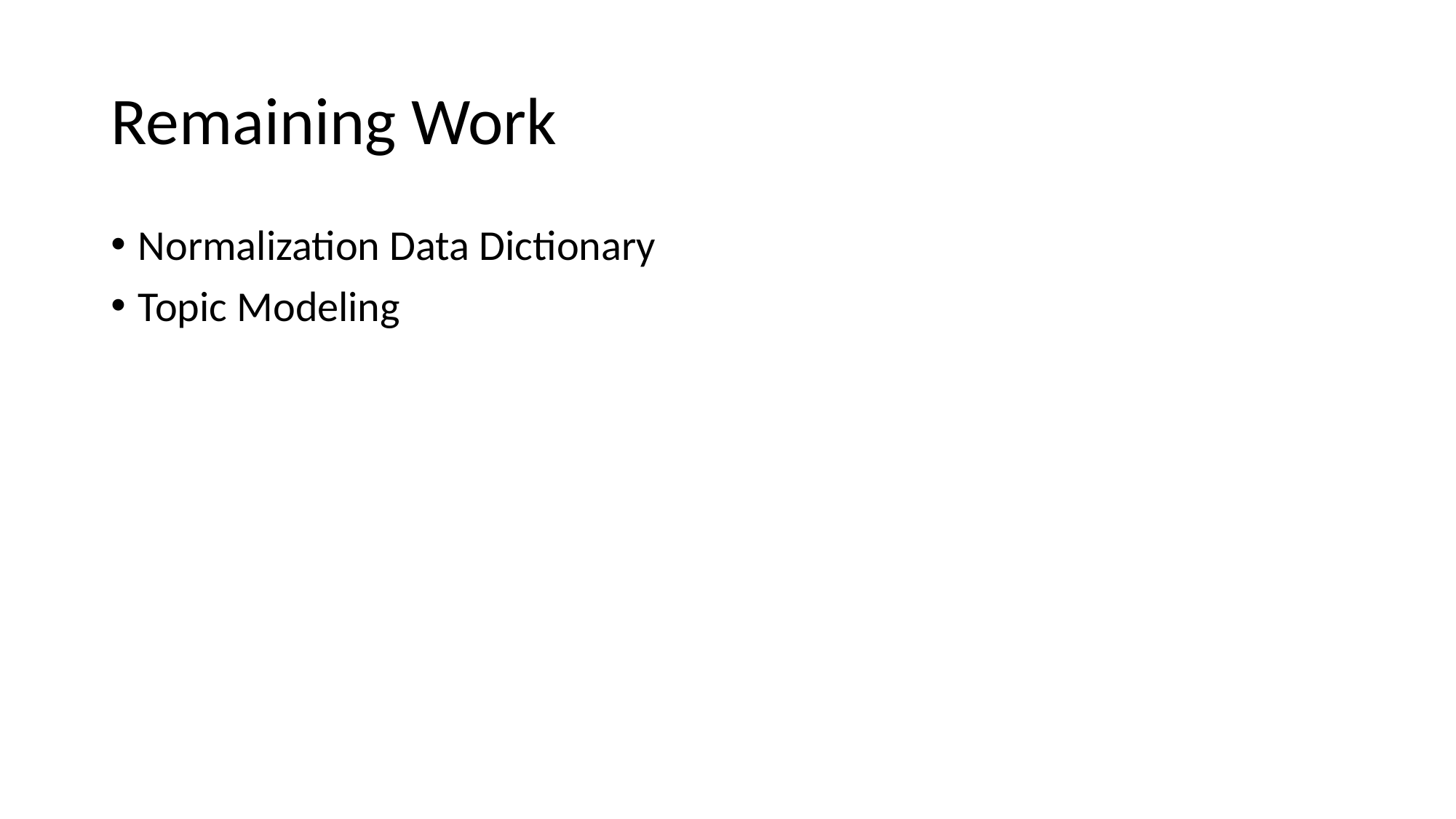

# Remaining Work
Normalization Data Dictionary
Topic Modeling